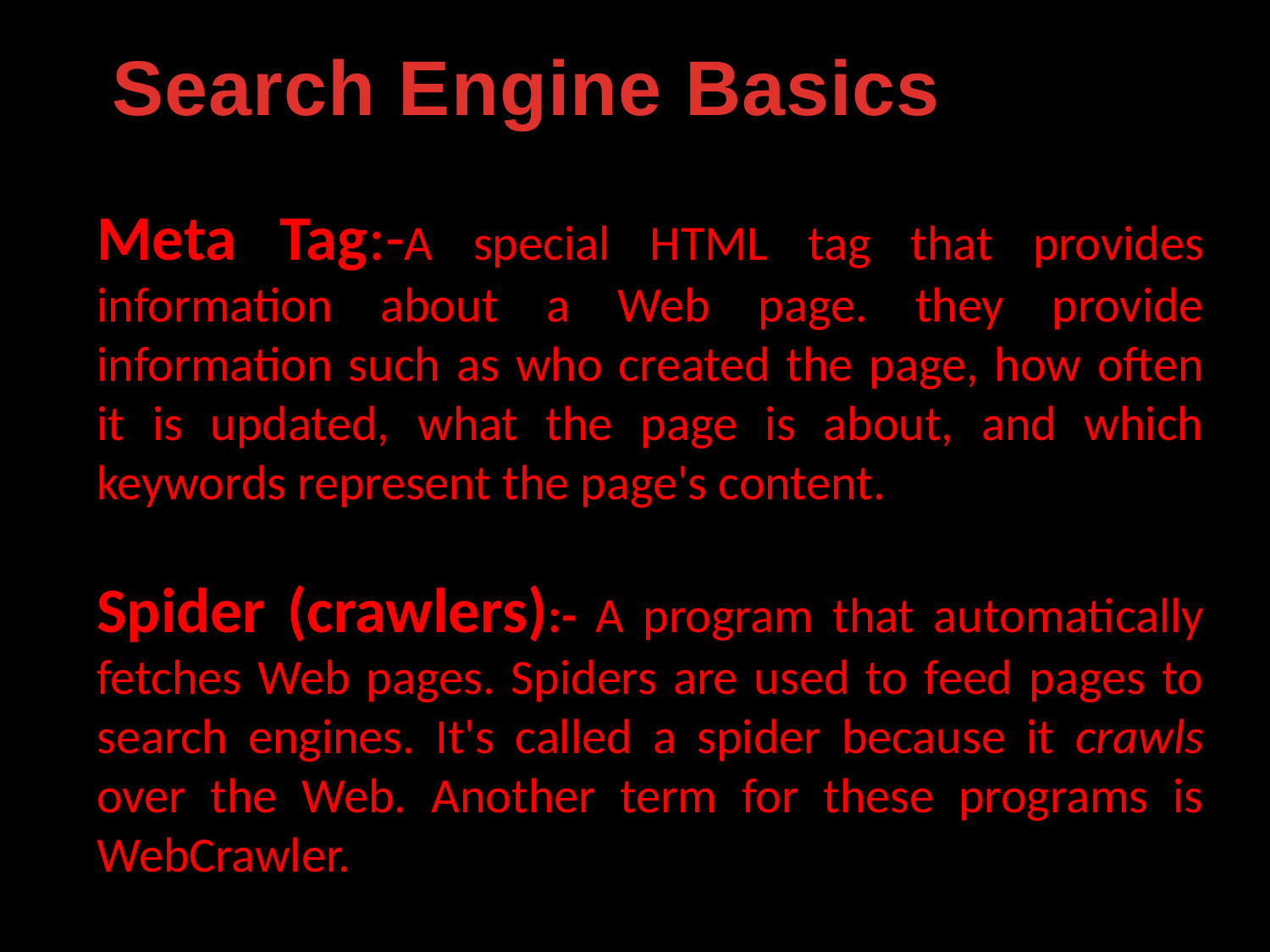

Search Engine Basics
Meta Tag:-A special HTML tag that provides information about a Web page. they provide information such as who created the page, how often it is updated, what the page is about, and which keywords represent the page's content.

Spider (crawlers):- A program that automatically fetches Web pages. Spiders are used to feed pages to search engines. It's called a spider because it crawls over the Web. Another term for these programs is WebCrawler.